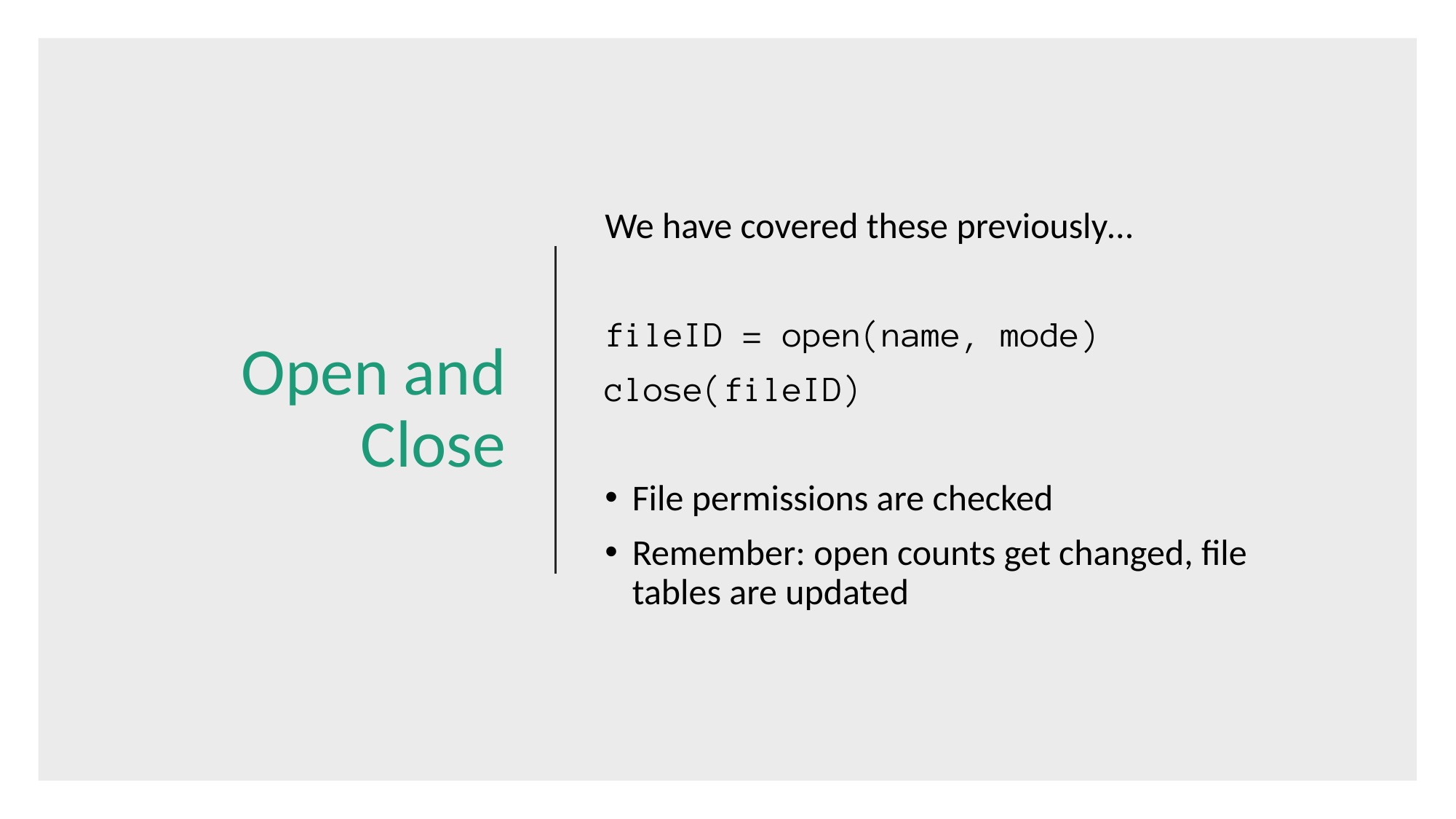

# Open and Close
We have covered these previously…

fileID = open(name, mode)
close(fileID)

File permissions are checked
Remember: open counts get changed, file tables are updated